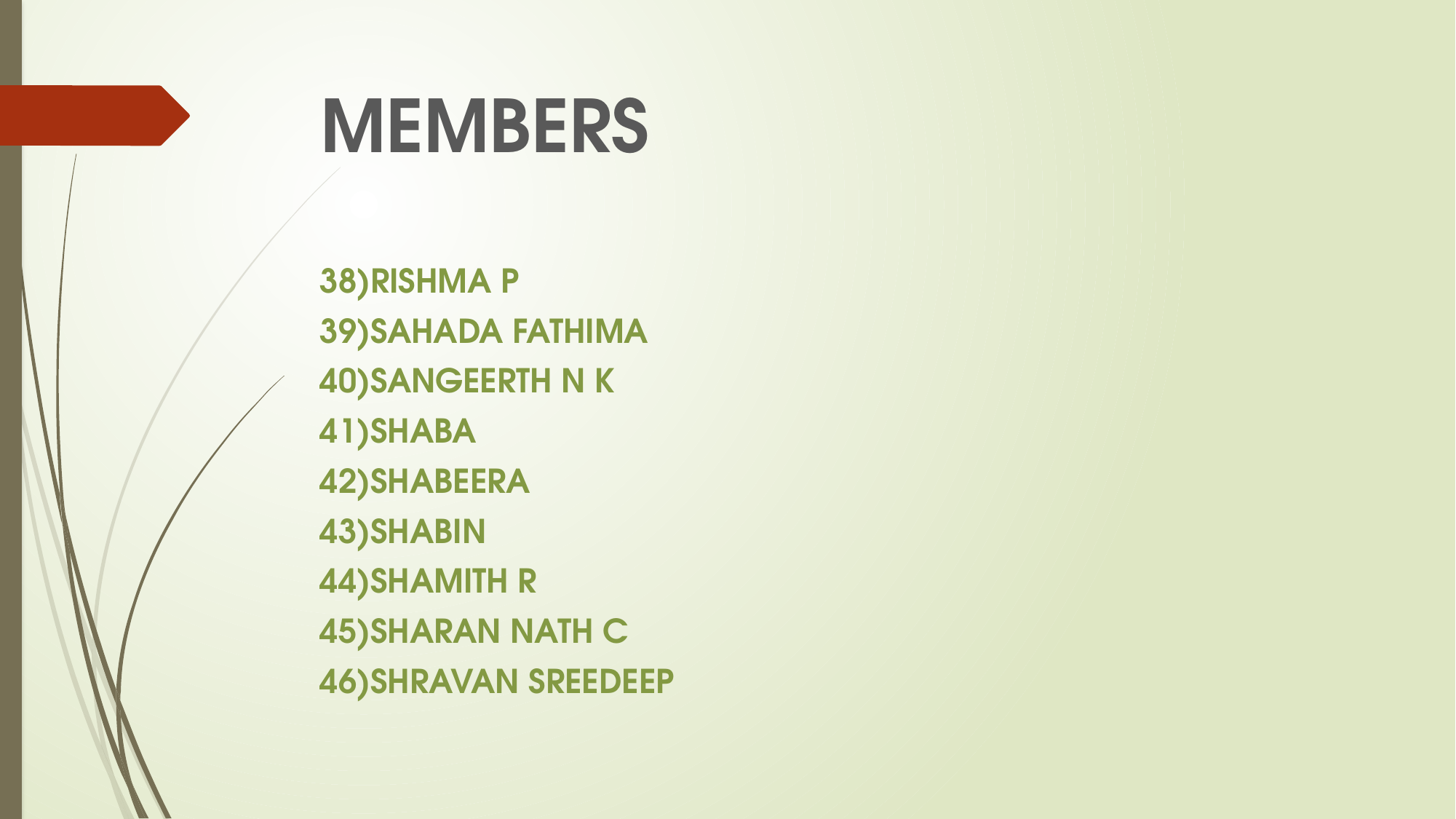

# MEMBERS
38)RISHMA P
39)SAHADA FATHIMA
40)SANGEERTH N K
41)SHABA
42)SHABEERA
43)SHABIN
44)SHAMITH R
45)SHARAN NATH C
46)SHRAVAN SREEDEEP